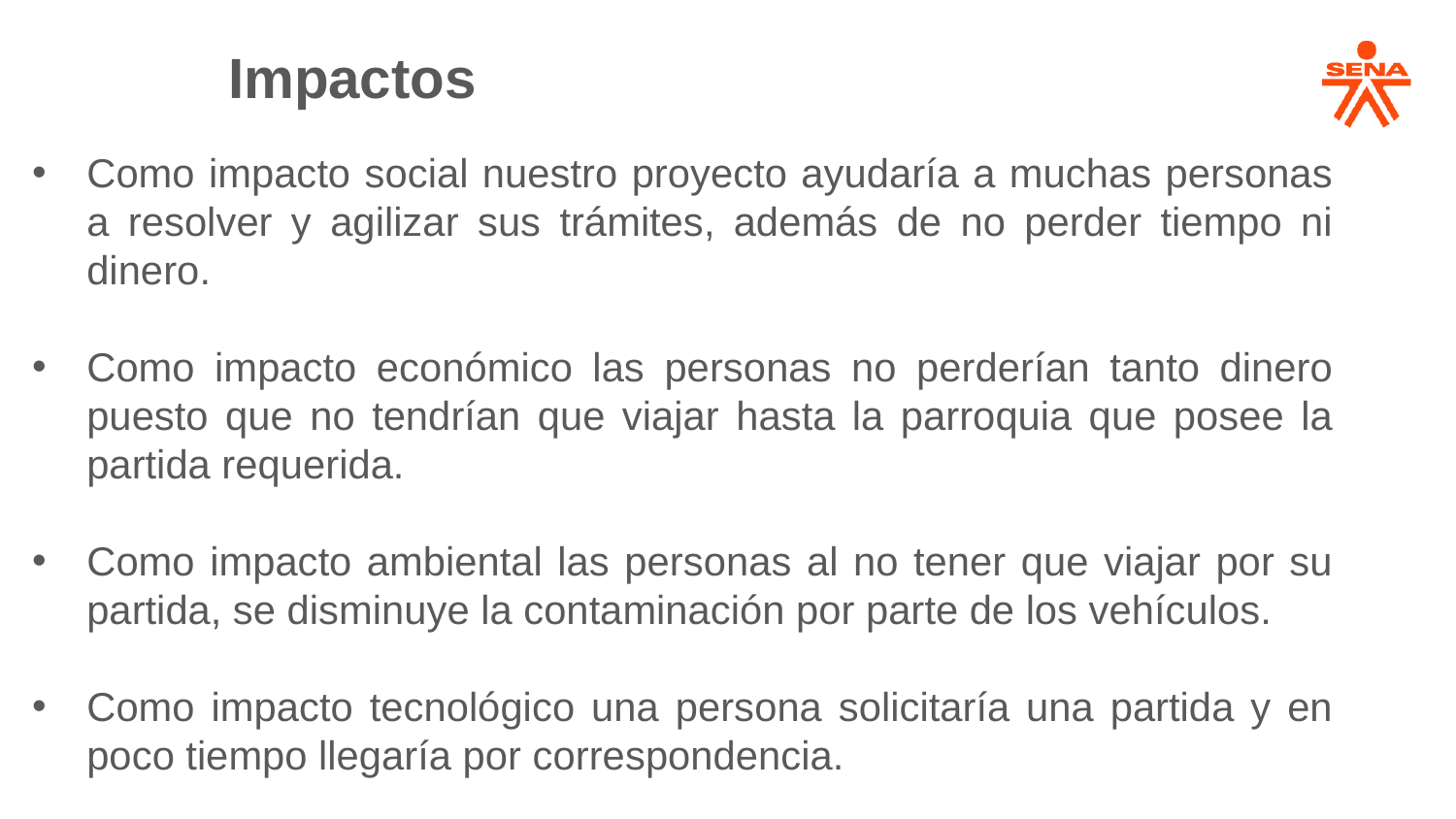

Impactos
Como impacto social nuestro proyecto ayudaría a muchas personas a resolver y agilizar sus trámites, además de no perder tiempo ni dinero.

Como impacto económico las personas no perderían tanto dinero puesto que no tendrían que viajar hasta la parroquia que posee la partida requerida.

Como impacto ambiental las personas al no tener que viajar por su partida, se disminuye la contaminación por parte de los vehículos.

Como impacto tecnológico una persona solicitaría una partida y en poco tiempo llegaría por correspondencia.